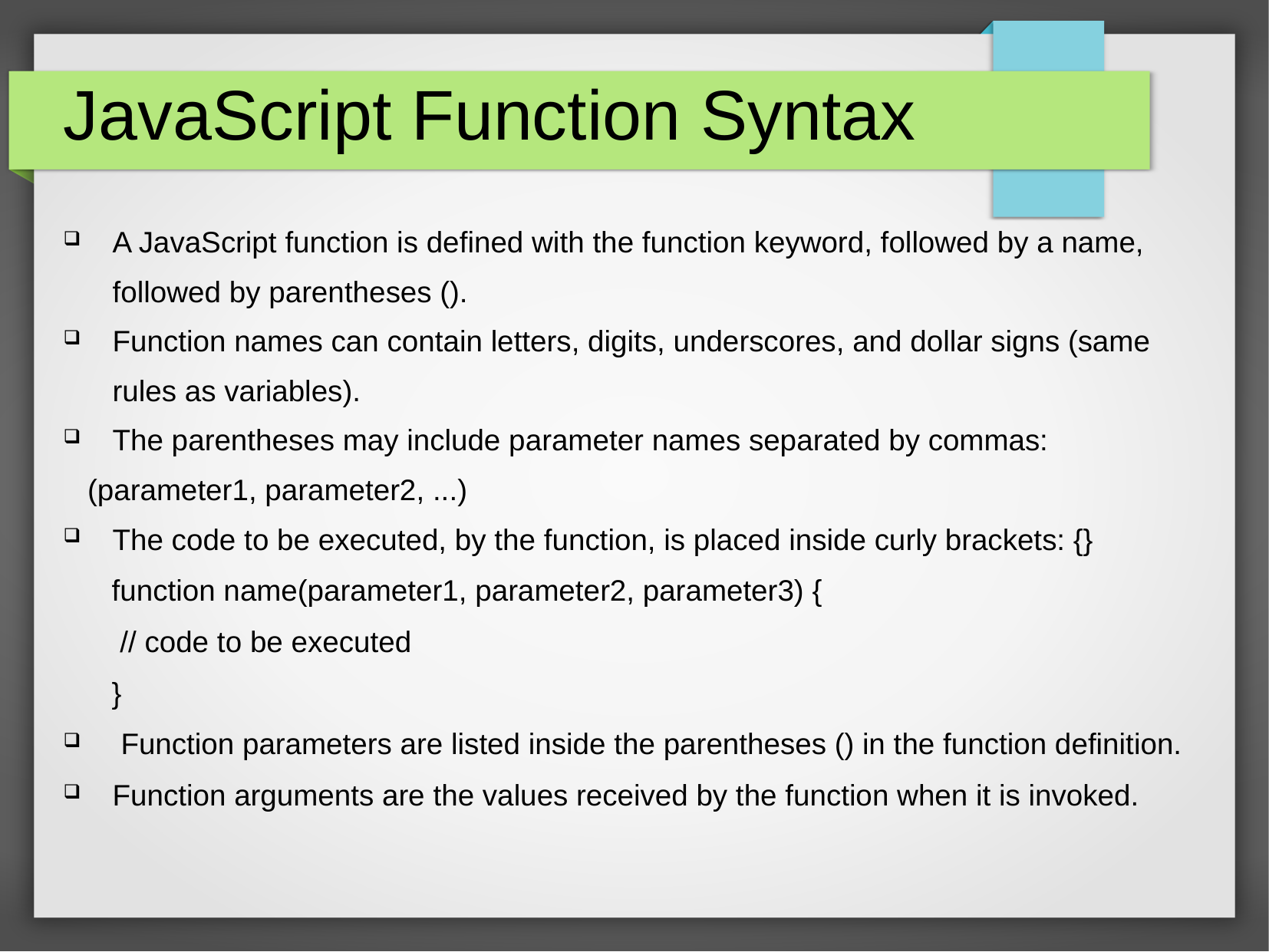

# JavaScript Function Syntax

A JavaScript function is defined with the function keyword, followed by a name, followed by parentheses ().
Function names can contain letters, digits, underscores, and dollar signs (same rules as variables).
The parentheses may include parameter names separated by commas:
	(parameter1, parameter2, ...)
The code to be executed, by the function, is placed inside curly brackets: {}
function name(parameter1, parameter2, parameter3) {
 // code to be executed
}
 Function parameters are listed inside the parentheses () in the function definition.
Function arguments are the values received by the function when it is invoked.